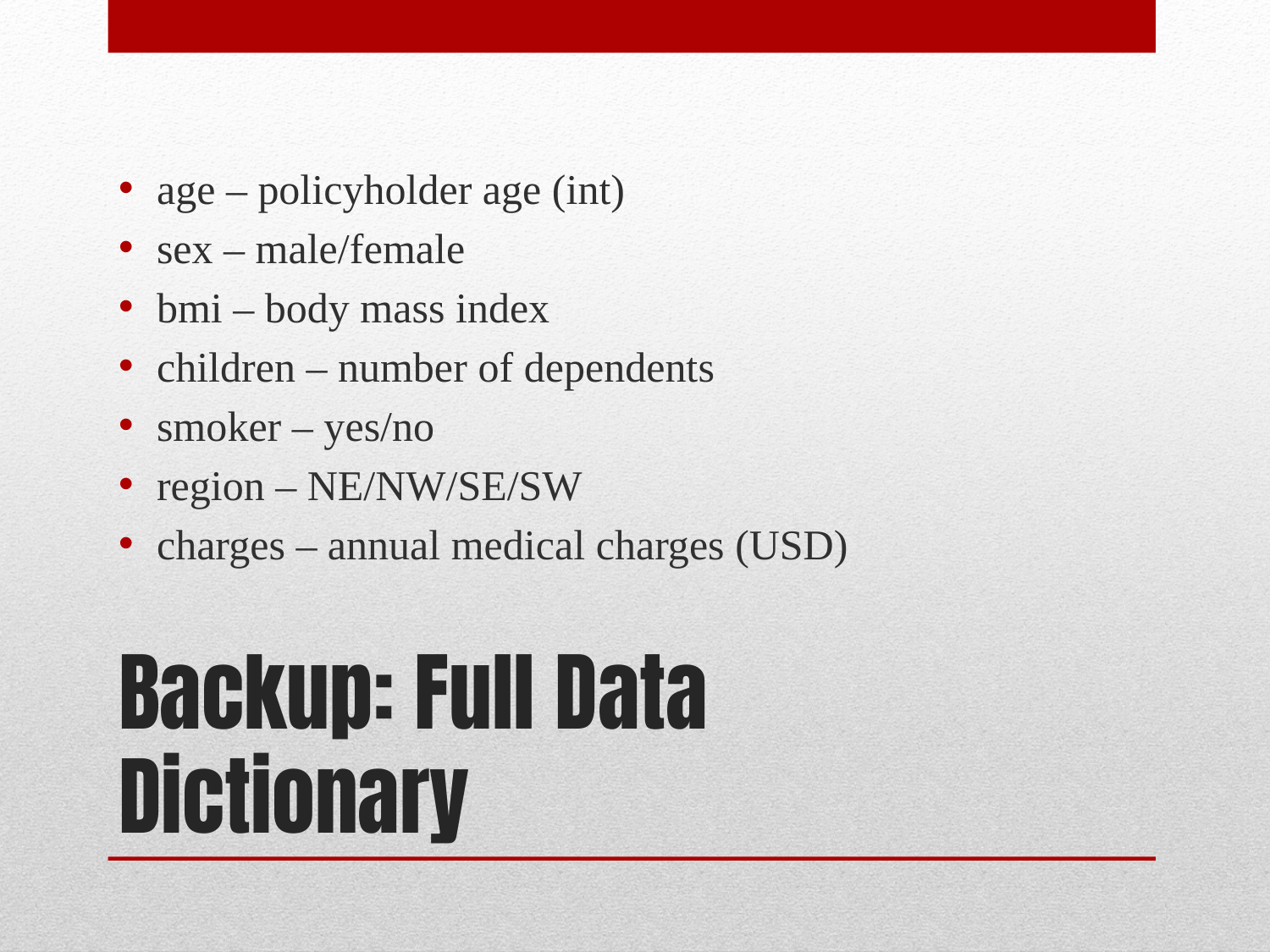

age – policyholder age (int)
sex – male/female
bmi – body mass index
children – number of dependents
smoker – yes/no
region – NE/NW/SE/SW
charges – annual medical charges (USD)
# Backup: Full Data Dictionary